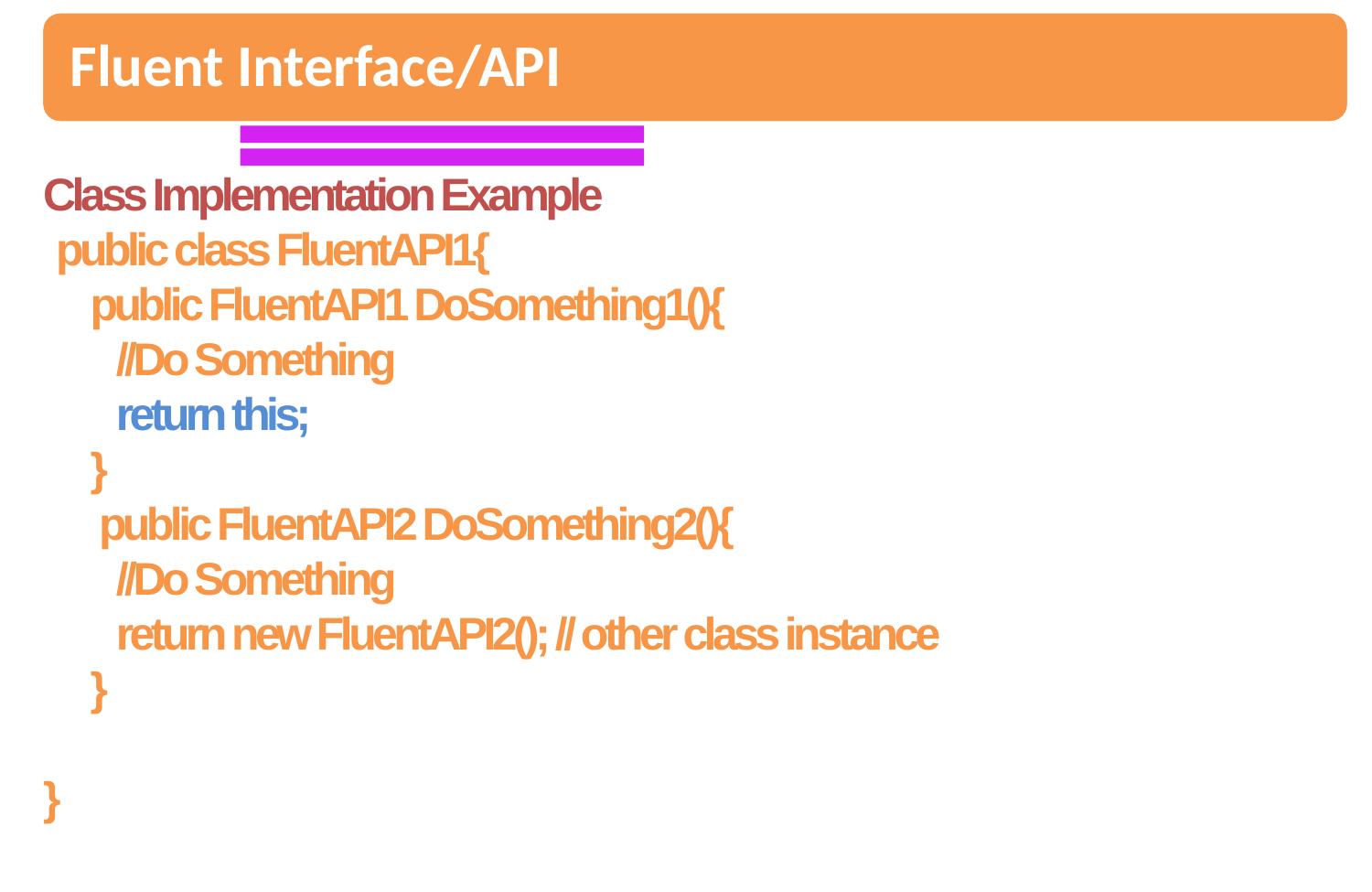

Fluent Interface/API

Class Implementation Example
 public class FluentAPI1{
     public FluentAPI1 DoSomething1(){
        //Do Something
        return this;
     }
      public FluentAPI2 DoSomething2(){
        //Do Something
        return new FluentAPI2(); // other class instance
     }

}